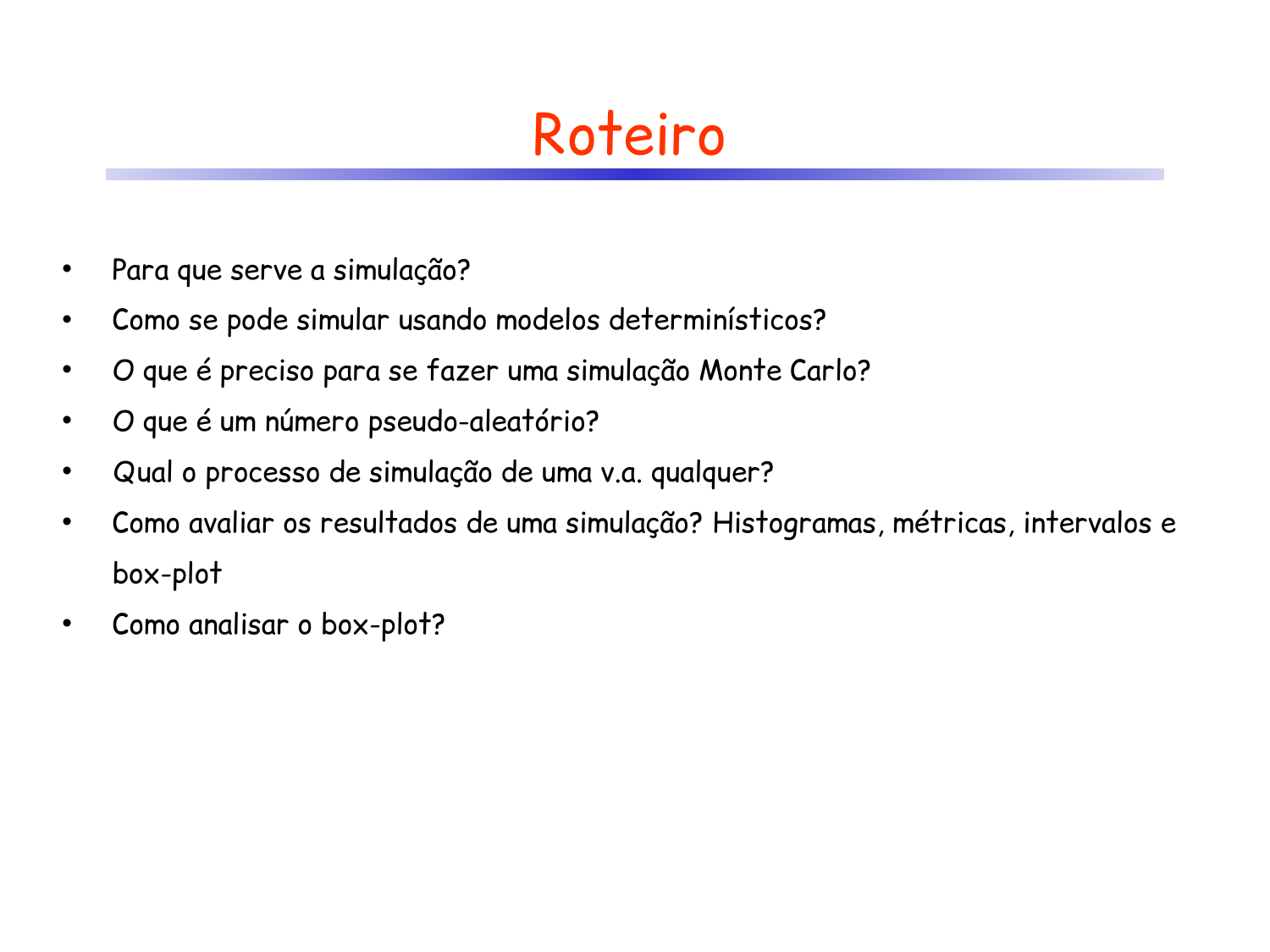

# Roteiro
Para que serve a simulação?
Como se pode simular usando modelos determinísticos?
O que é preciso para se fazer uma simulação Monte Carlo?
O que é um número pseudo-aleatório?
Qual o processo de simulação de uma v.a. qualquer?
Como avaliar os resultados de uma simulação? Histogramas, métricas, intervalos e box-plot
Como analisar o box-plot?